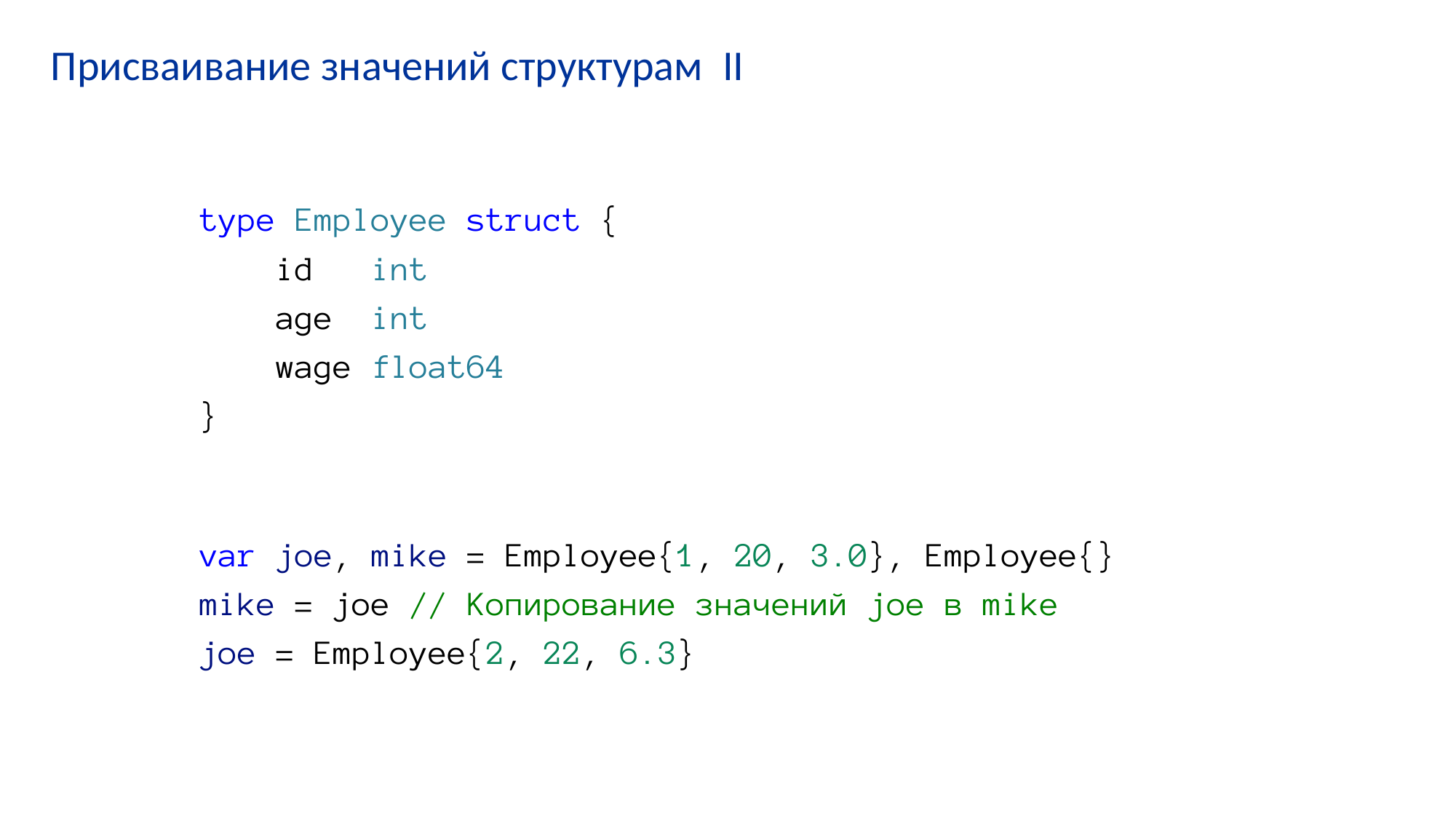

# Присваивание значений структурам  II
type Employee struct {
    id   int
    age  int
    wage float64
}

var joe, mike = Employee{1, 20, 3.0}, Employee{}
mike = joe // Копирование значений joe в mike
joe = Employee{2, 22, 6.3}